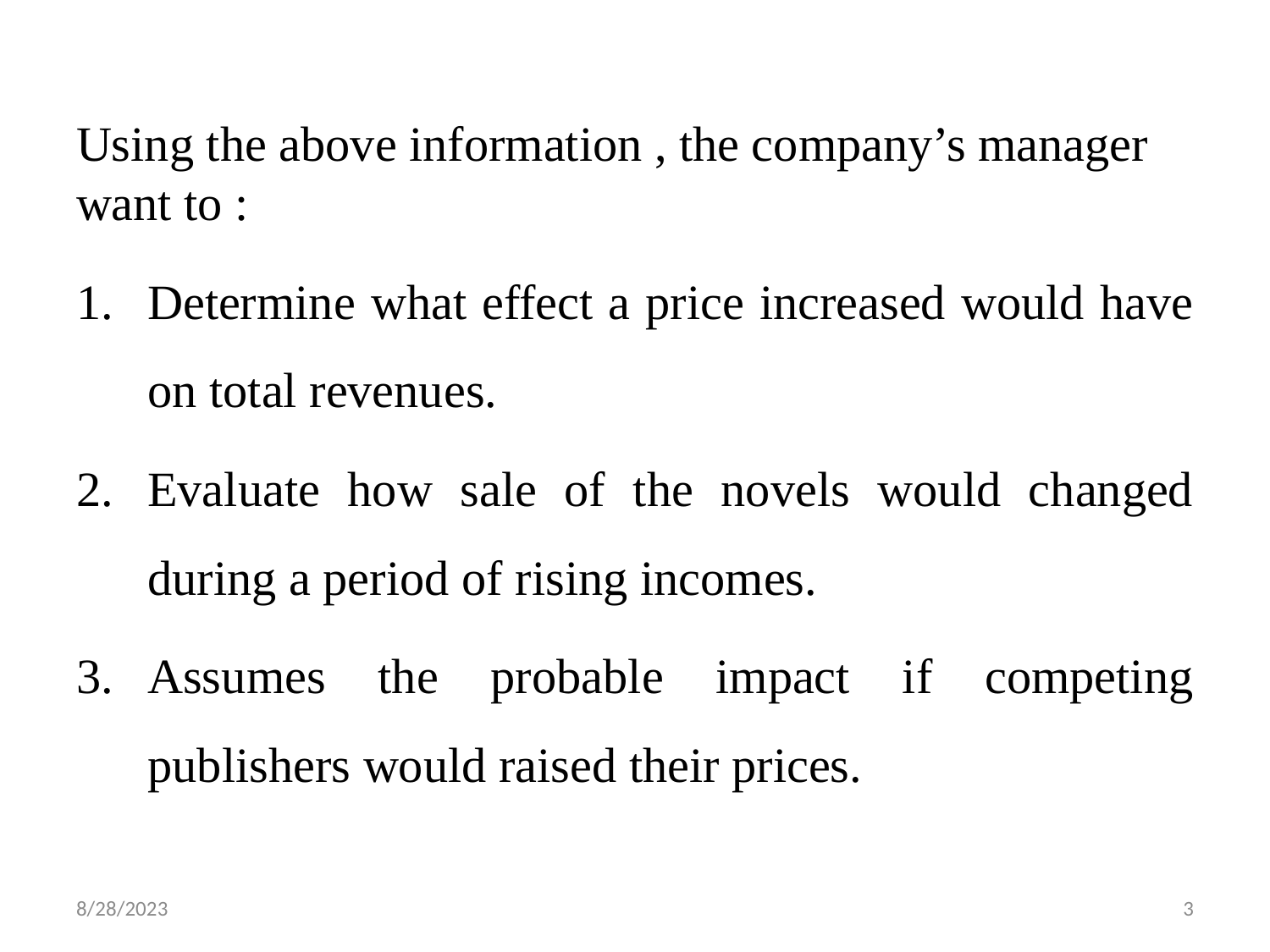

Using the above information , the company’s manager want to :
Determine what effect a price increased would have on total revenues.
Evaluate how sale of the novels would changed during a period of rising incomes.
Assumes the probable impact if competing publishers would raised their prices.
8/28/2023
3